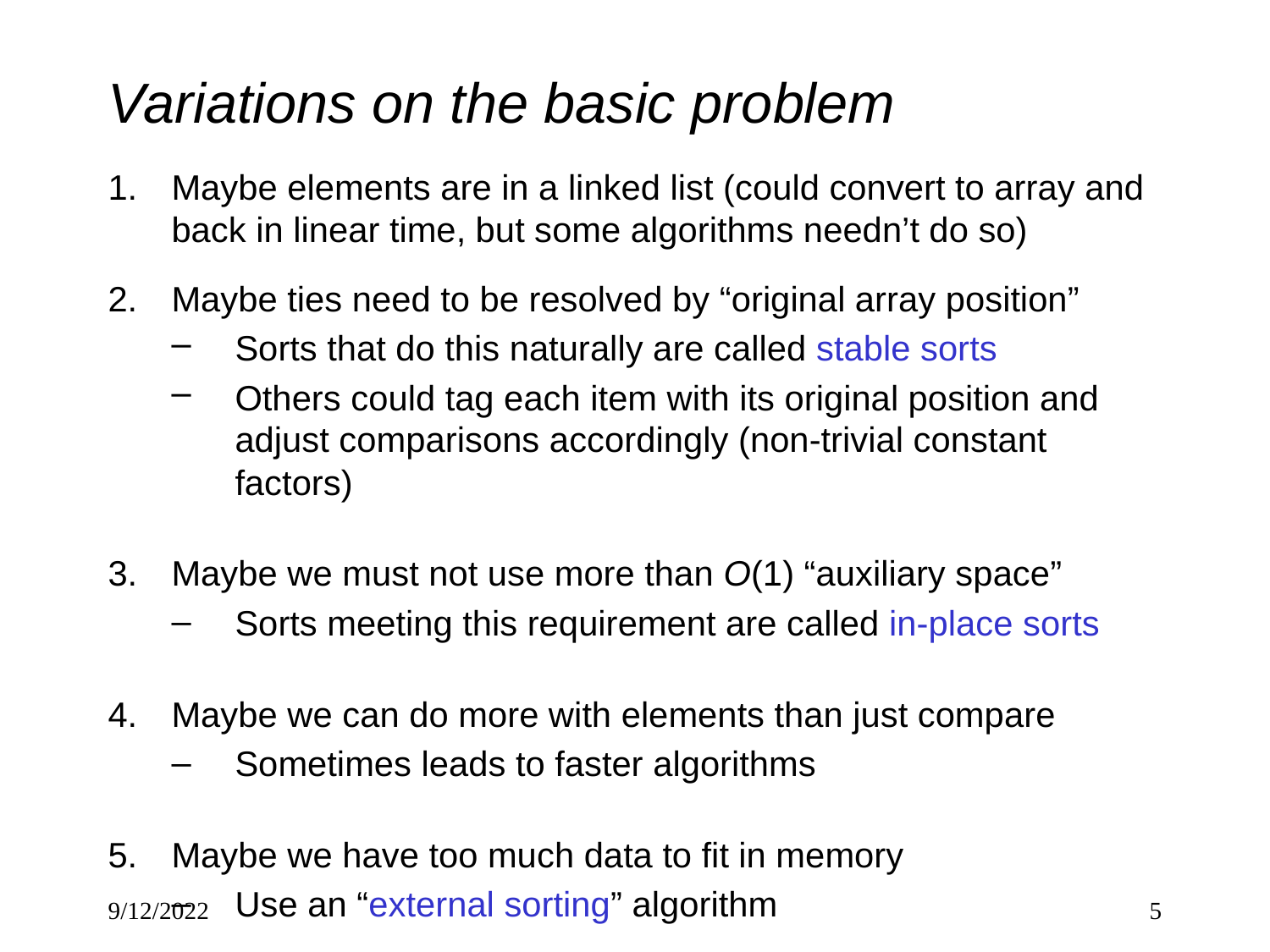

# Variations on the basic problem
Maybe elements are in a linked list (could convert to array and  back in linear time, but some algorithms needn’t do so)

Maybe ties need to be resolved by “original array position”
Sorts that do this naturally are called stable sorts
Others could tag each item with its original position and adjust comparisons accordingly (non-trivial constant factors)

Maybe we must not use more than O(1) “auxiliary space”
Sorts meeting this requirement are called in-place sorts

Maybe we can do more with elements than just compare
Sometimes leads to faster algorithms

Maybe we have too much data to fit in memory
Use an “external sorting” algorithm
9/12/2022
5